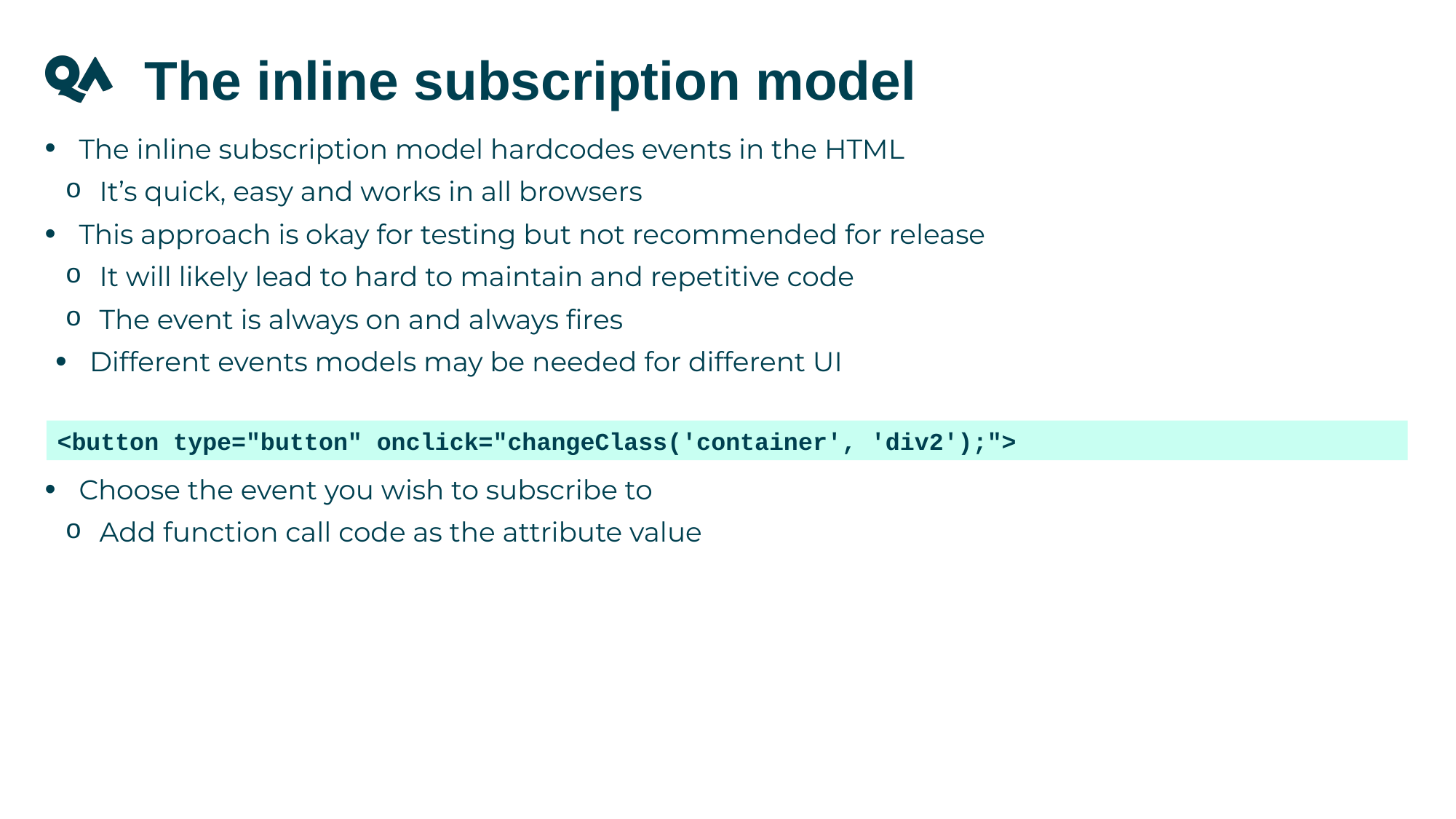

The inline subscription model
The inline subscription model hardcodes events in the HTML
It’s quick, easy and works in all browsers
This approach is okay for testing but not recommended for release
It will likely lead to hard to maintain and repetitive code
The event is always on and always fires
Different events models may be needed for different UI

Choose the event you wish to subscribe to
Add function call code as the attribute value
<button type="button" onclick="changeClass('container', 'div2');">